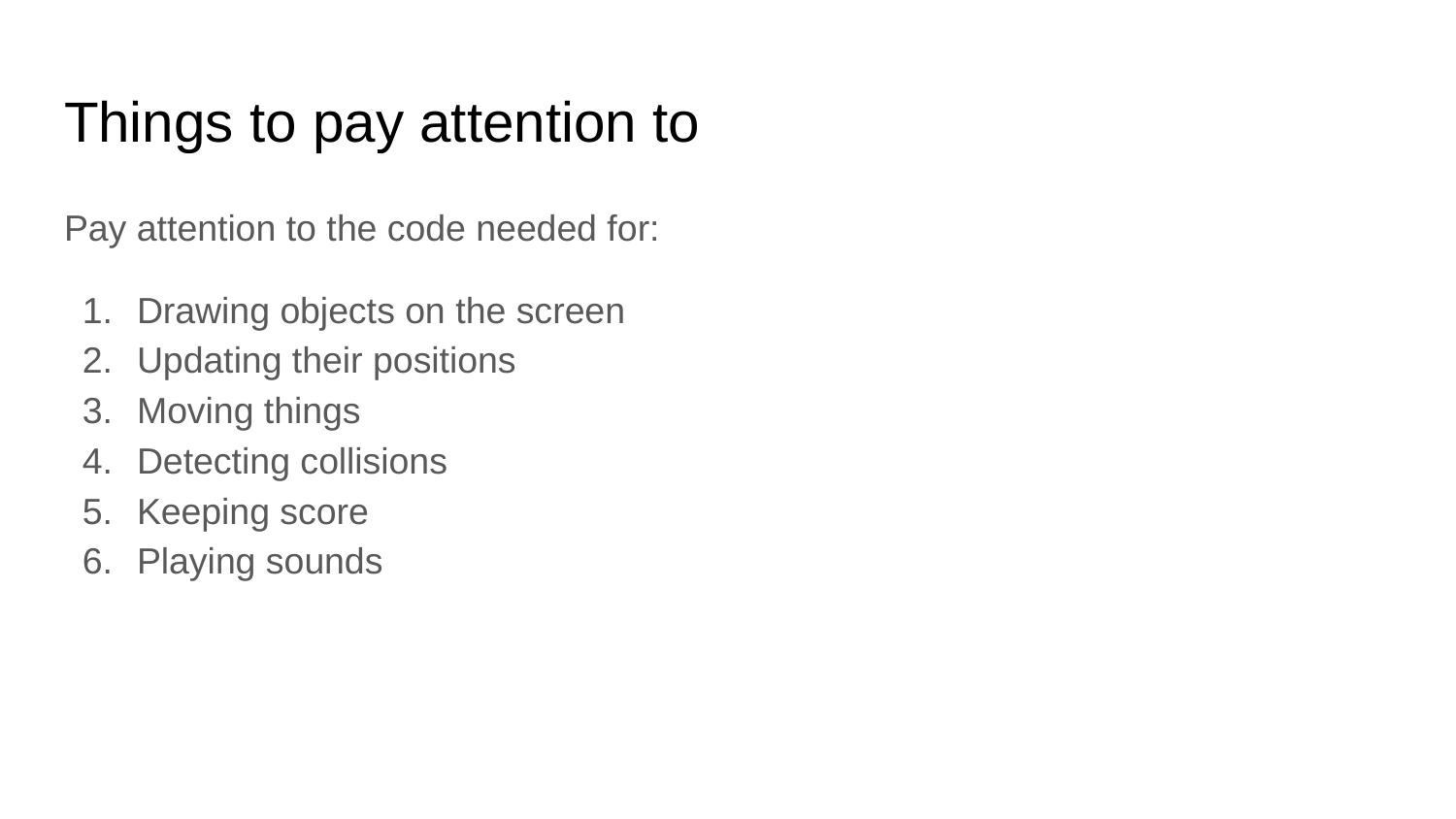

# Things to pay attention to
Pay attention to the code needed for:
Drawing objects on the screen
Updating their positions
Moving things
Detecting collisions
Keeping score
Playing sounds